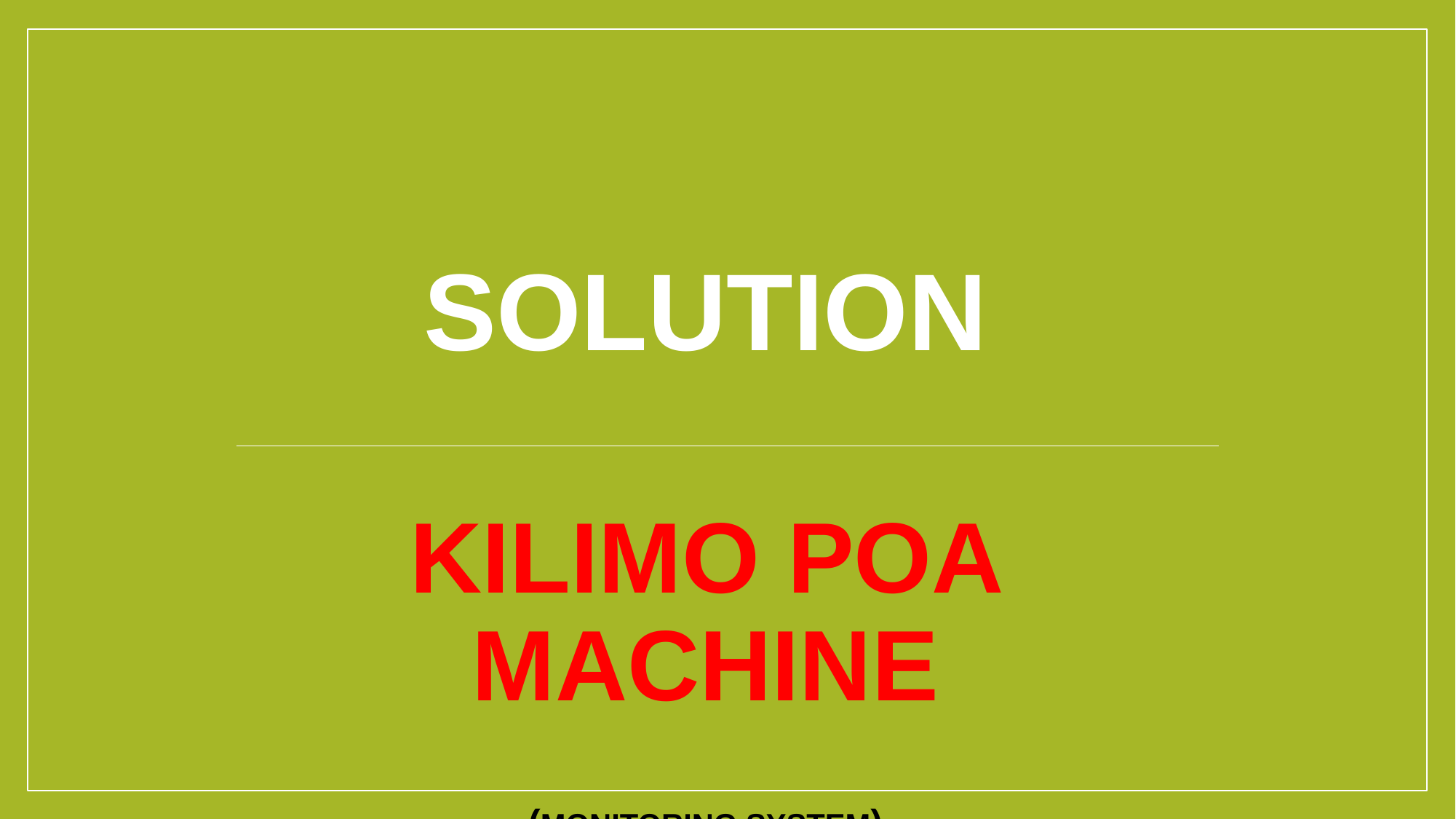

# solution
KILIMO POA MACHINE

(MONITORING SYSTEM)